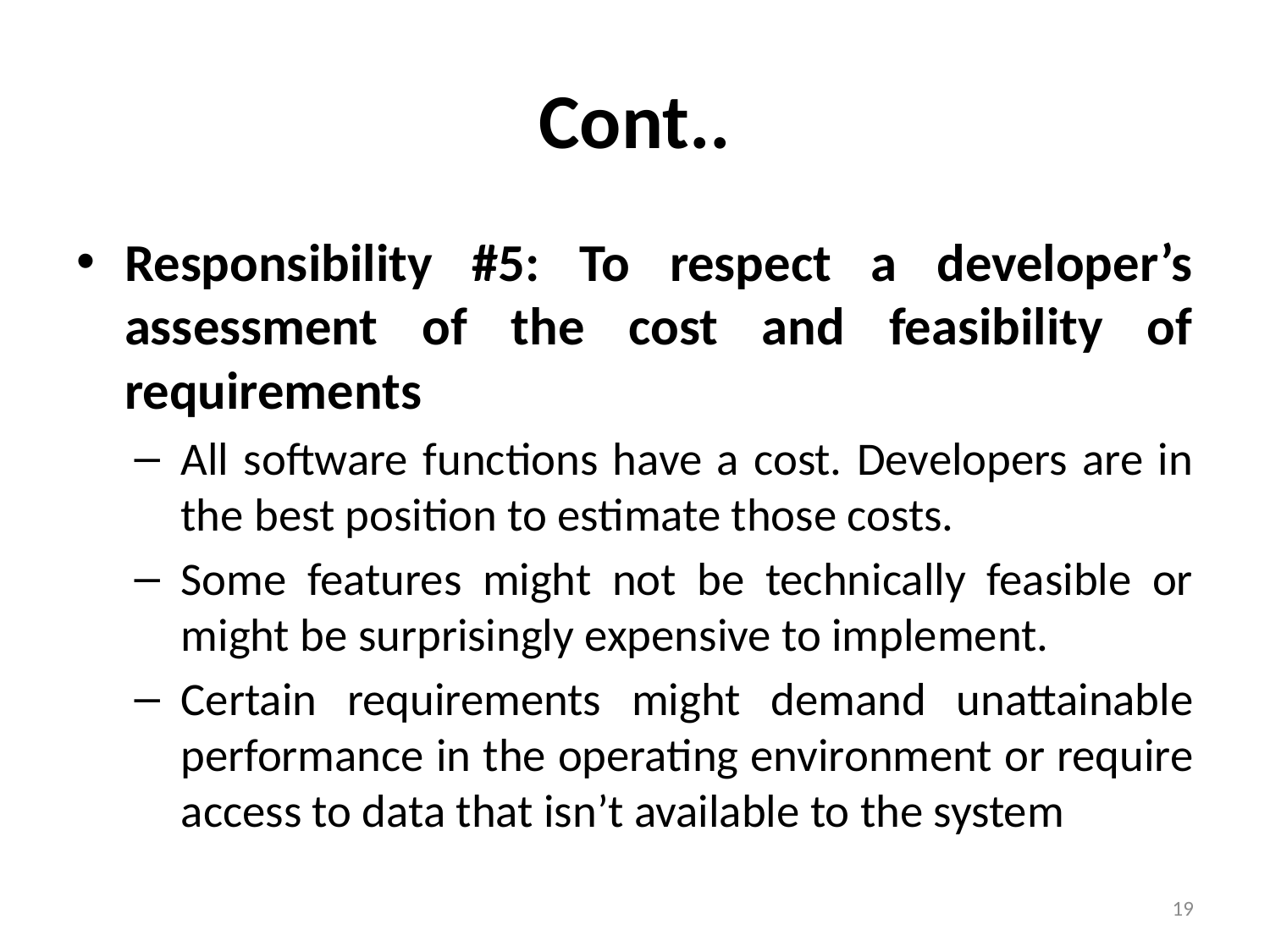

# Cont..
Responsibility #5: To respect a developer’s assessment of the cost and feasibility of requirements
All software functions have a cost. Developers are in the best position to estimate those costs.
Some features might not be technically feasible or might be surprisingly expensive to implement.
Certain requirements might demand unattainable performance in the operating environment or require access to data that isn’t available to the system
19